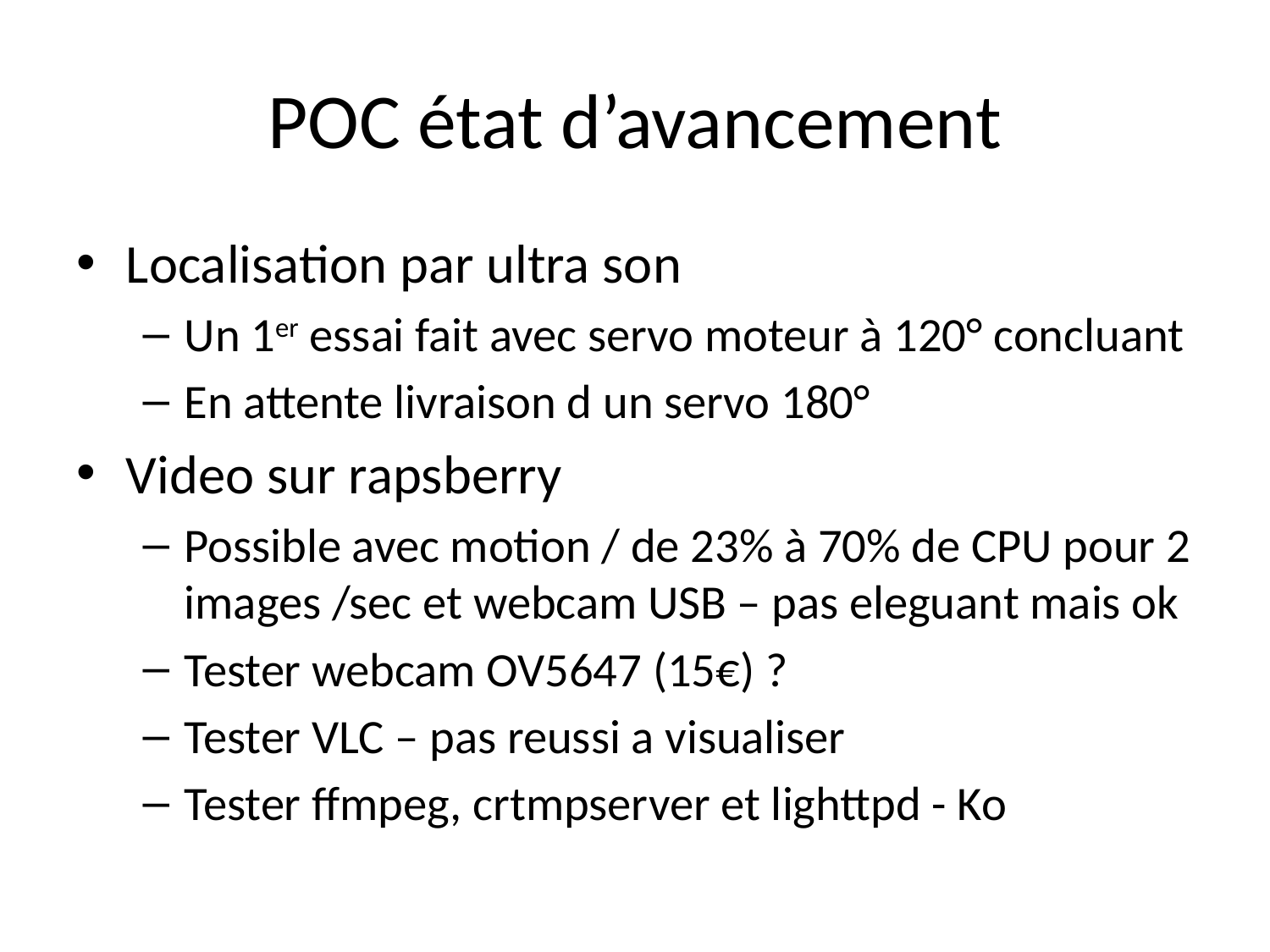

# POC état d’avancement
Localisation par ultra son
Un 1er essai fait avec servo moteur à 120° concluant
En attente livraison d un servo 180°
Video sur rapsberry
Possible avec motion / de 23% à 70% de CPU pour 2 images /sec et webcam USB – pas eleguant mais ok
Tester webcam OV5647 (15€) ?
Tester VLC – pas reussi a visualiser
Tester ffmpeg, crtmpserver et lighttpd - Ko